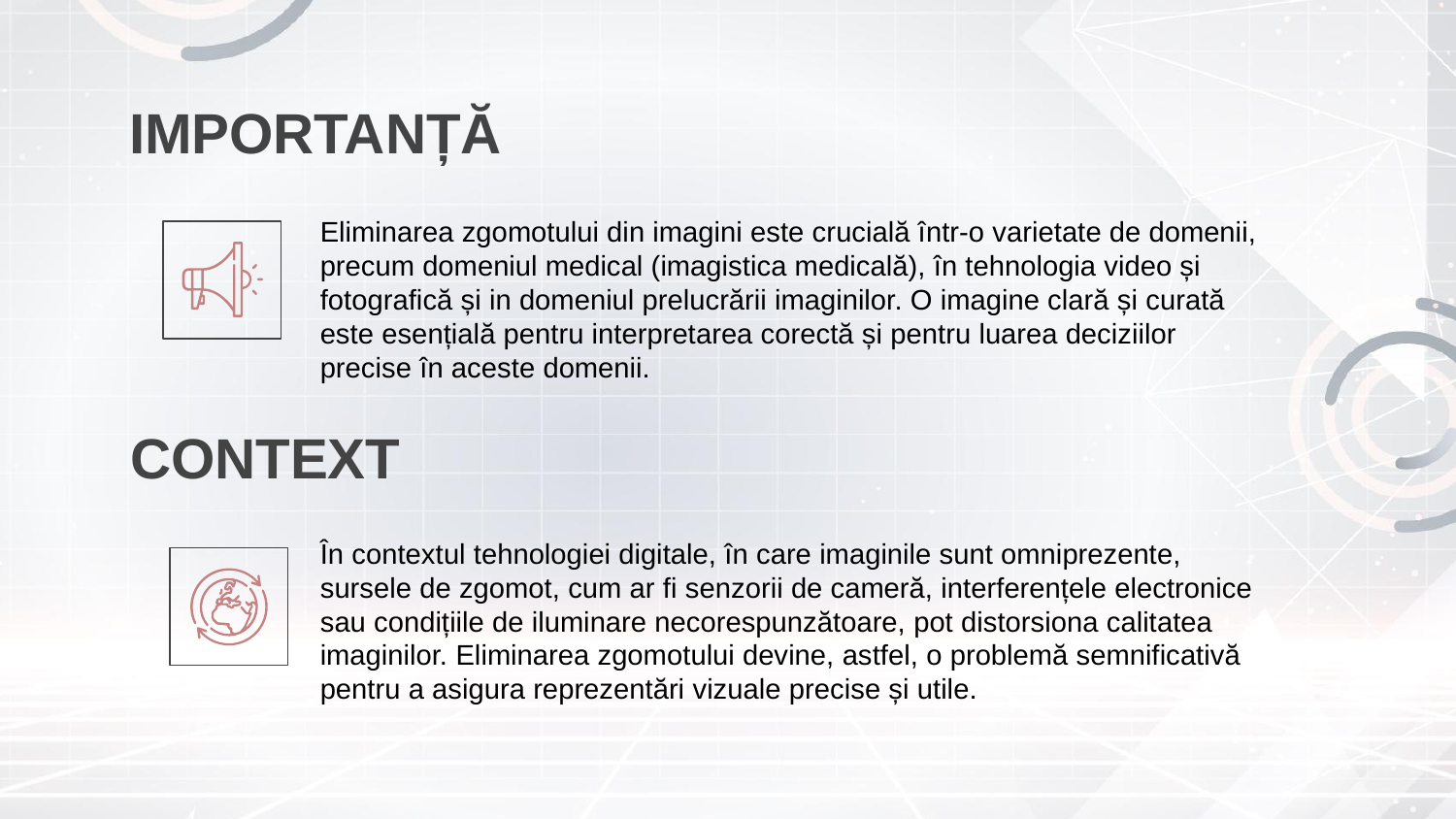

# IMPORTANȚĂ
Eliminarea zgomotului din imagini este crucială într-o varietate de domenii, precum domeniul medical (imagistica medicală), în tehnologia video și fotografică și in domeniul prelucrării imaginilor. O imagine clară și curată este esențială pentru interpretarea corectă și pentru luarea deciziilor precise în aceste domenii.

 CONTEXT
În contextul tehnologiei digitale, în care imaginile sunt omniprezente, sursele de zgomot, cum ar fi senzorii de cameră, interferențele electronice sau condițiile de iluminare necorespunzătoare, pot distorsiona calitatea imaginilor. Eliminarea zgomotului devine, astfel, o problemă semnificativă pentru a asigura reprezentări vizuale precise și utile.